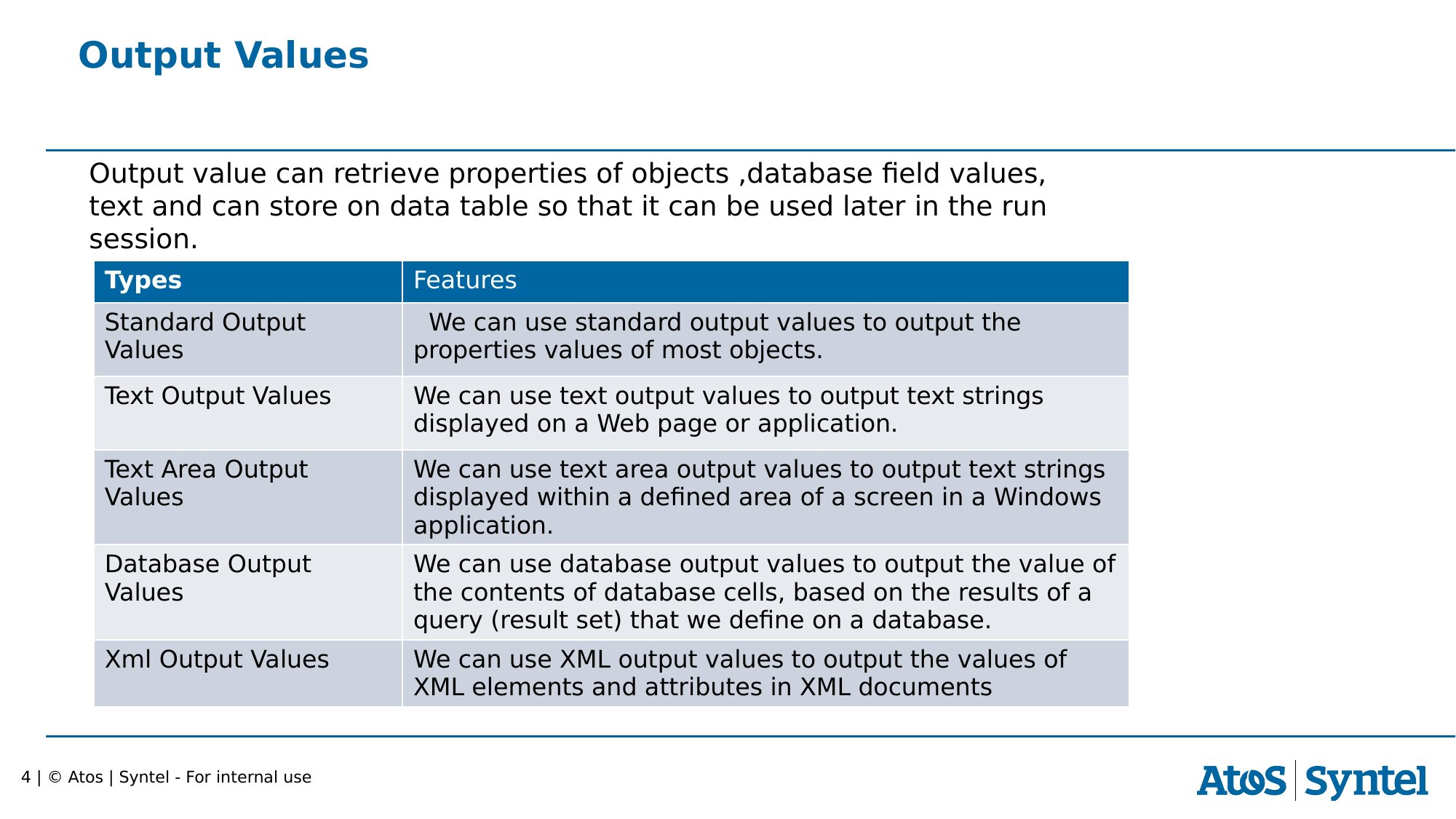

# Output Values
Output value can retrieve properties of objects ,database field values, text and can store on data table so that it can be used later in the run session.
| Types | Features |
| --- | --- |
| Standard Output Values | We can use standard output values to output the properties values of most objects. |
| Text Output Values | We can use text output values to output text strings displayed on a Web page or application. |
| Text Area Output Values | We can use text area output values to output text strings displayed within a defined area of a screen in a Windows application. |
| Database Output Values | We can use database output values to output the value of the contents of database cells, based on the results of a query (result set) that we define on a database. |
| Xml Output Values | We can use XML output values to output the values of XML elements and attributes in XML documents |